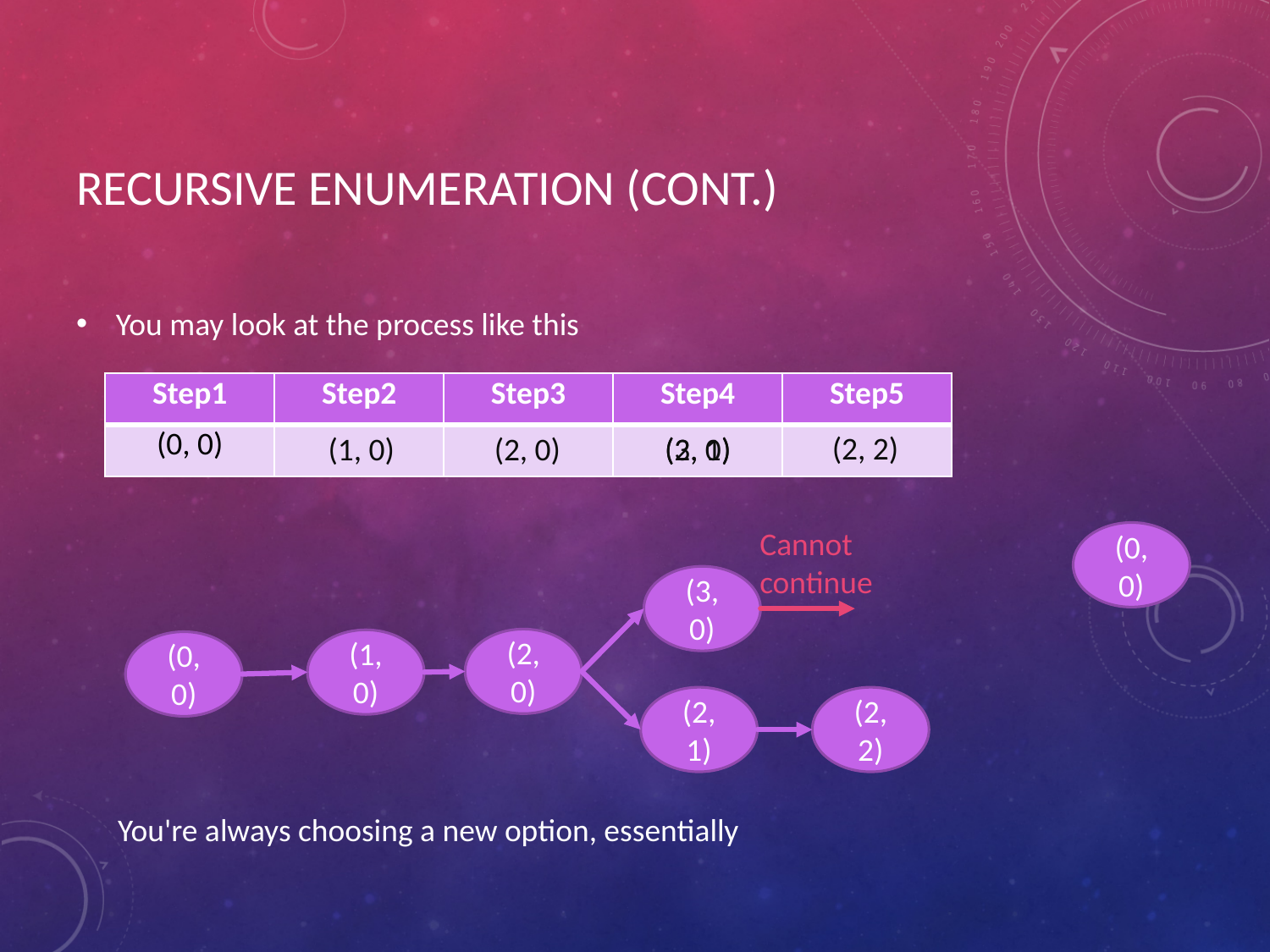

# Recursive enumeration (Cont.)
You may look at the process like this

| Step1 | Step2 | Step3 | Step4 | Step5 |
| --- | --- | --- | --- | --- |
| (0, 0) |  |  |  |  |
(2, 2)
(2, 1)
(1, 0)
(2, 0)
(3, 0)
Cannot continue
(0, 0)
(3, 0)
(2, 0)
(1, 0)
(0, 0)
(2, 2)
(2, 1)
You're always choosing a new option, essentially